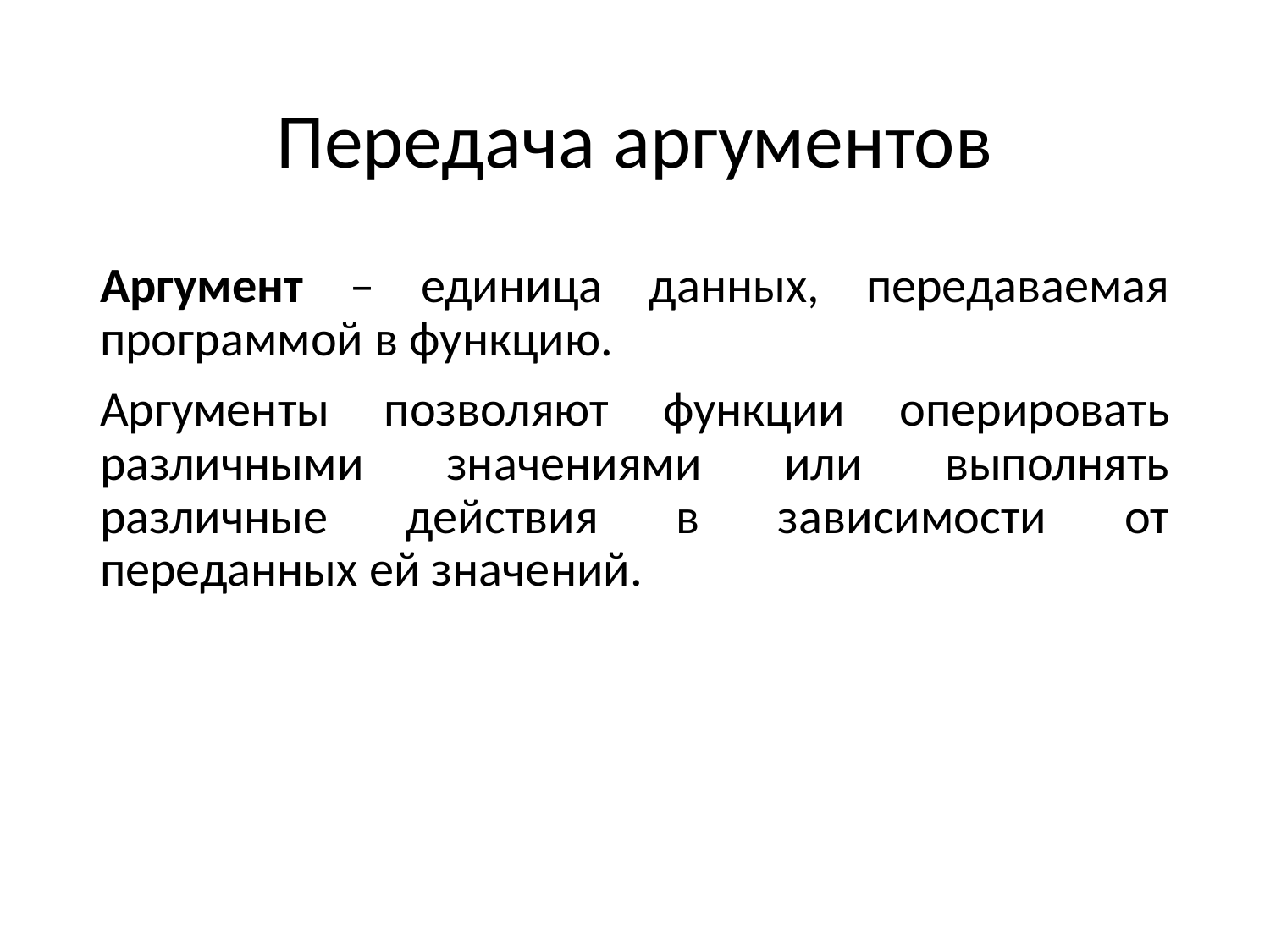

# Передача аргументов
Аргумент – единица данных, передаваемая программой в функцию.
Аргументы позволяют функции оперировать различными значениями или выполнять различные действия в зависимости от переданных ей значений.